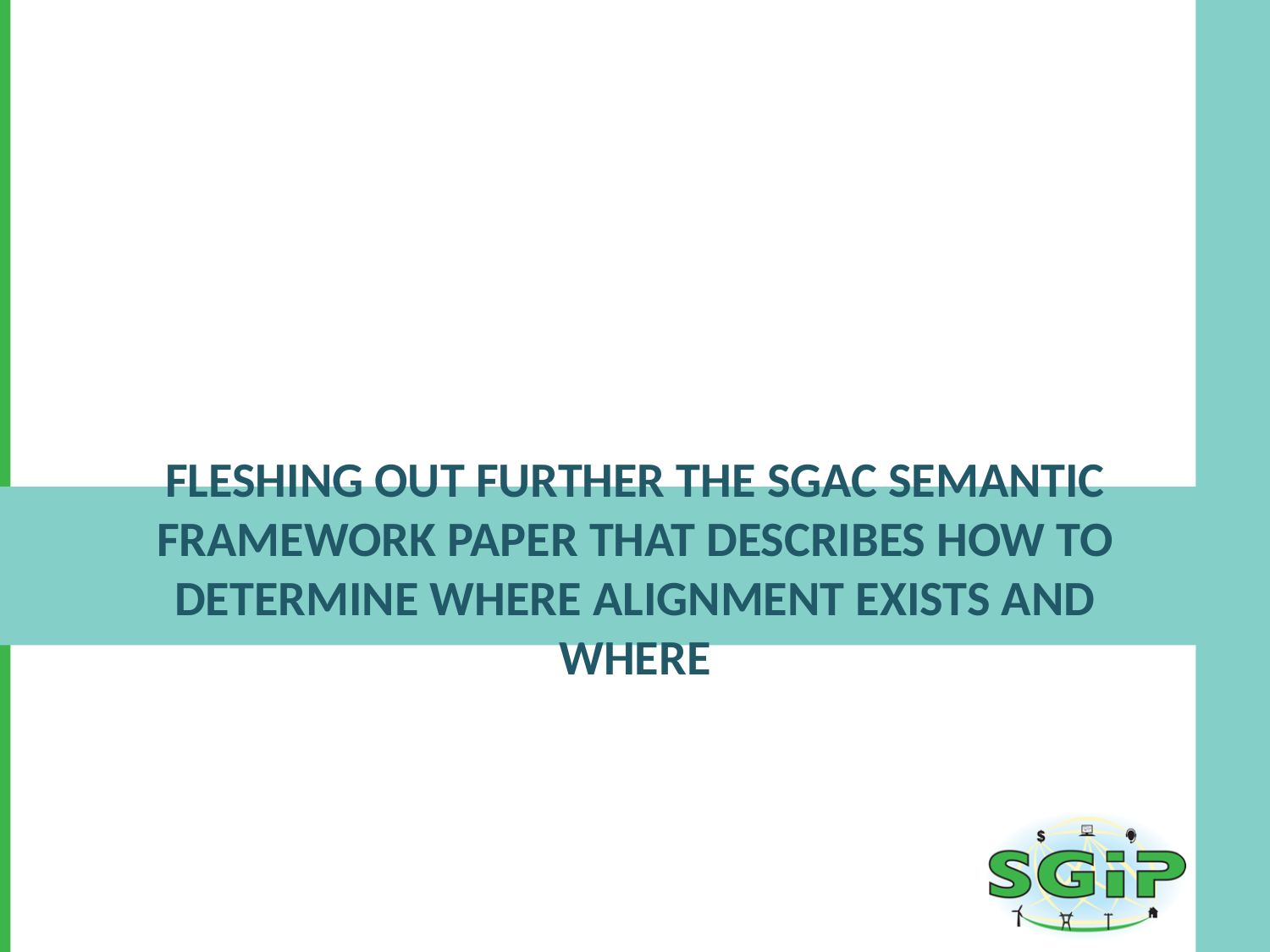

# Fleshing out further the SGAC Semantic Framework paper that describes how to determine where alignment exists and where